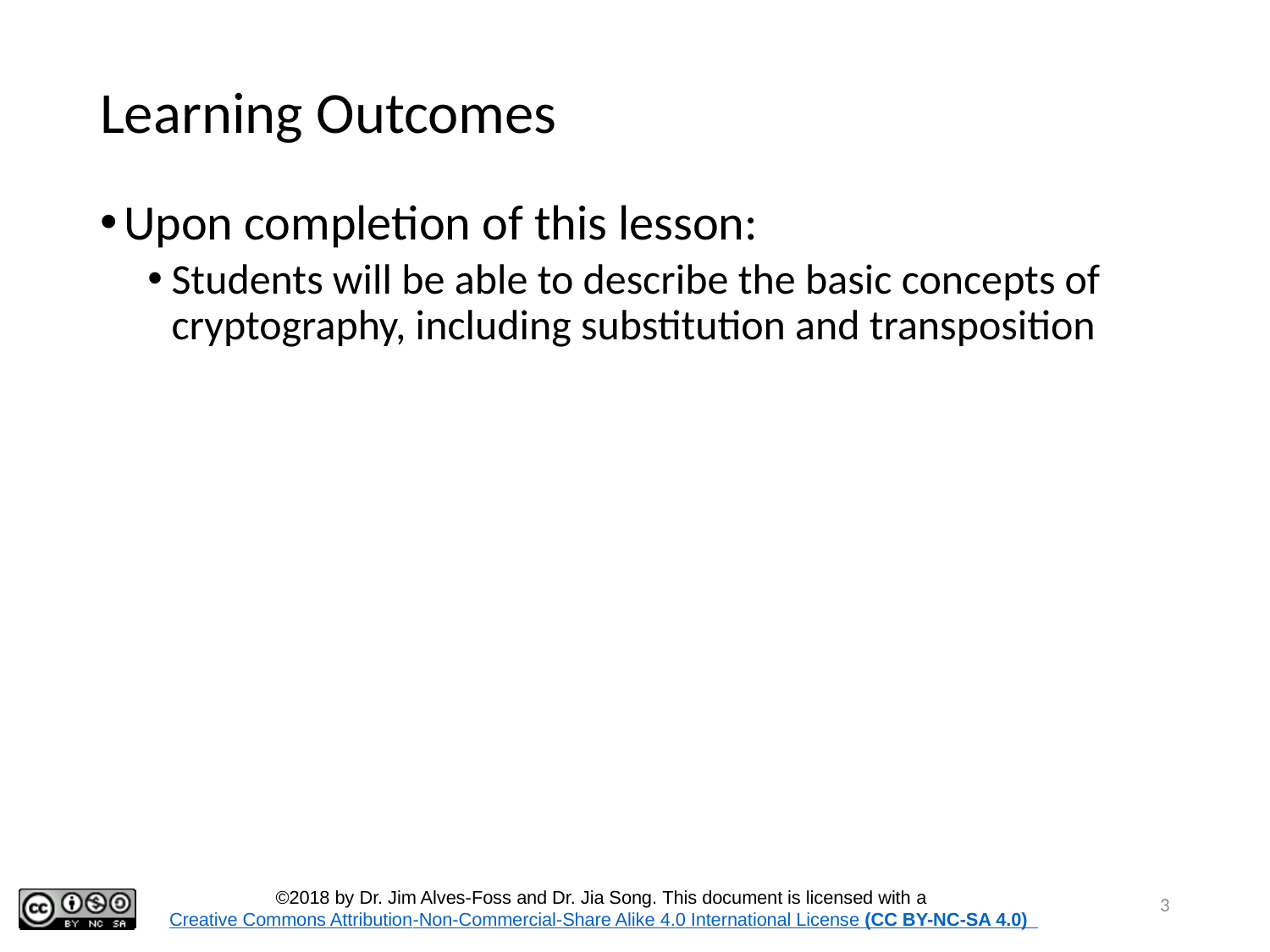

# Learning Outcomes
Upon completion of this lesson:
Students will be able to describe the basic concepts of cryptography, including substitution and transposition
3